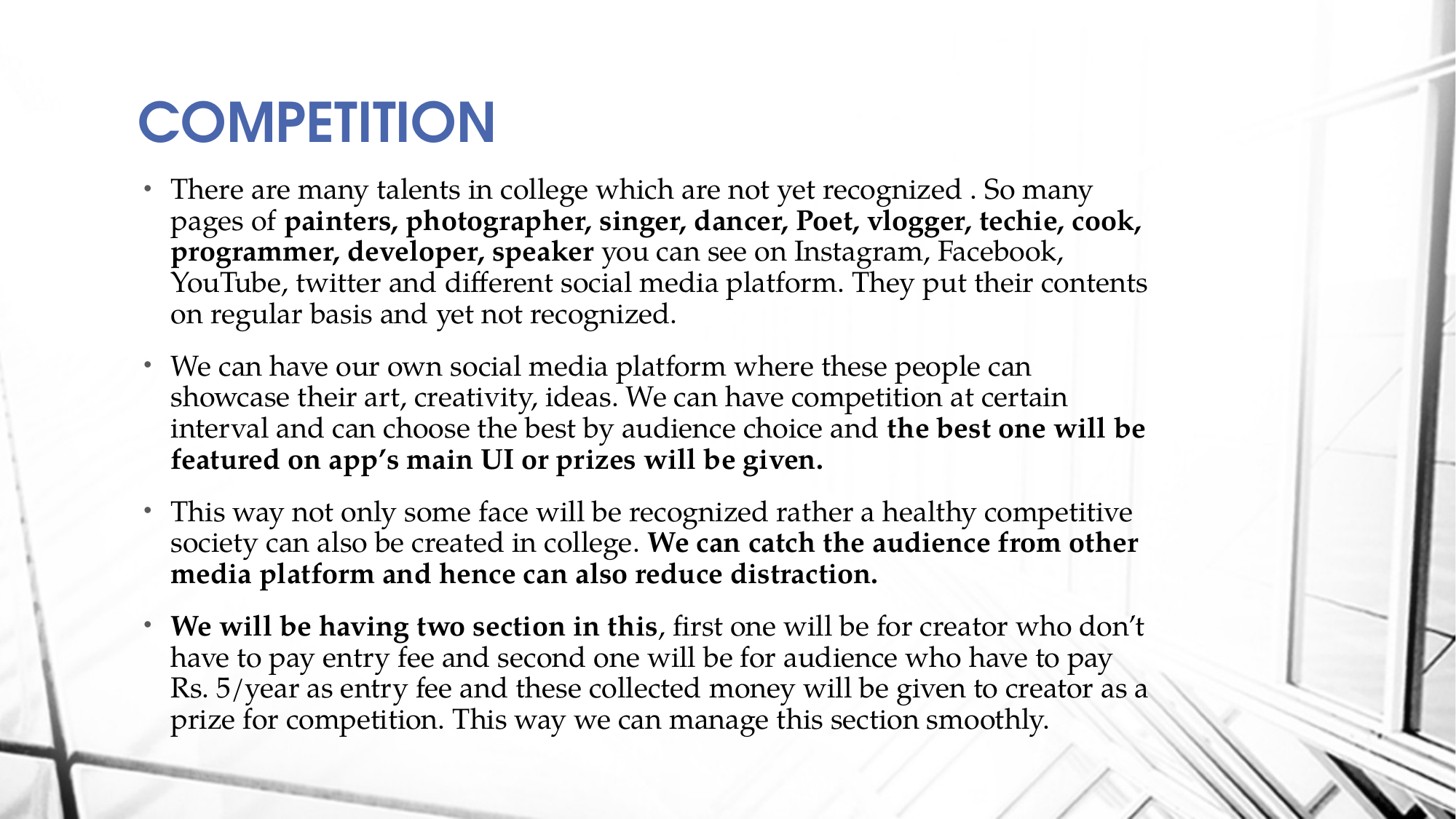

# COMPETITION
There are many talents in college which are not yet recognized . So many pages of painters, photographer, singer, dancer, Poet, vlogger, techie, cook, programmer, developer, speaker you can see on Instagram, Facebook, YouTube, twitter and different social media platform. They put their contents on regular basis and yet not recognized.
We can have our own social media platform where these people can showcase their art, creativity, ideas. We can have competition at certain interval and can choose the best by audience choice and the best one will be featured on app’s main UI or prizes will be given.
This way not only some face will be recognized rather a healthy competitive society can also be created in college. We can catch the audience from other media platform and hence can also reduce distraction.
We will be having two section in this, first one will be for creator who don’t have to pay entry fee and second one will be for audience who have to pay Rs. 5/year as entry fee and these collected money will be given to creator as a prize for competition. This way we can manage this section smoothly.